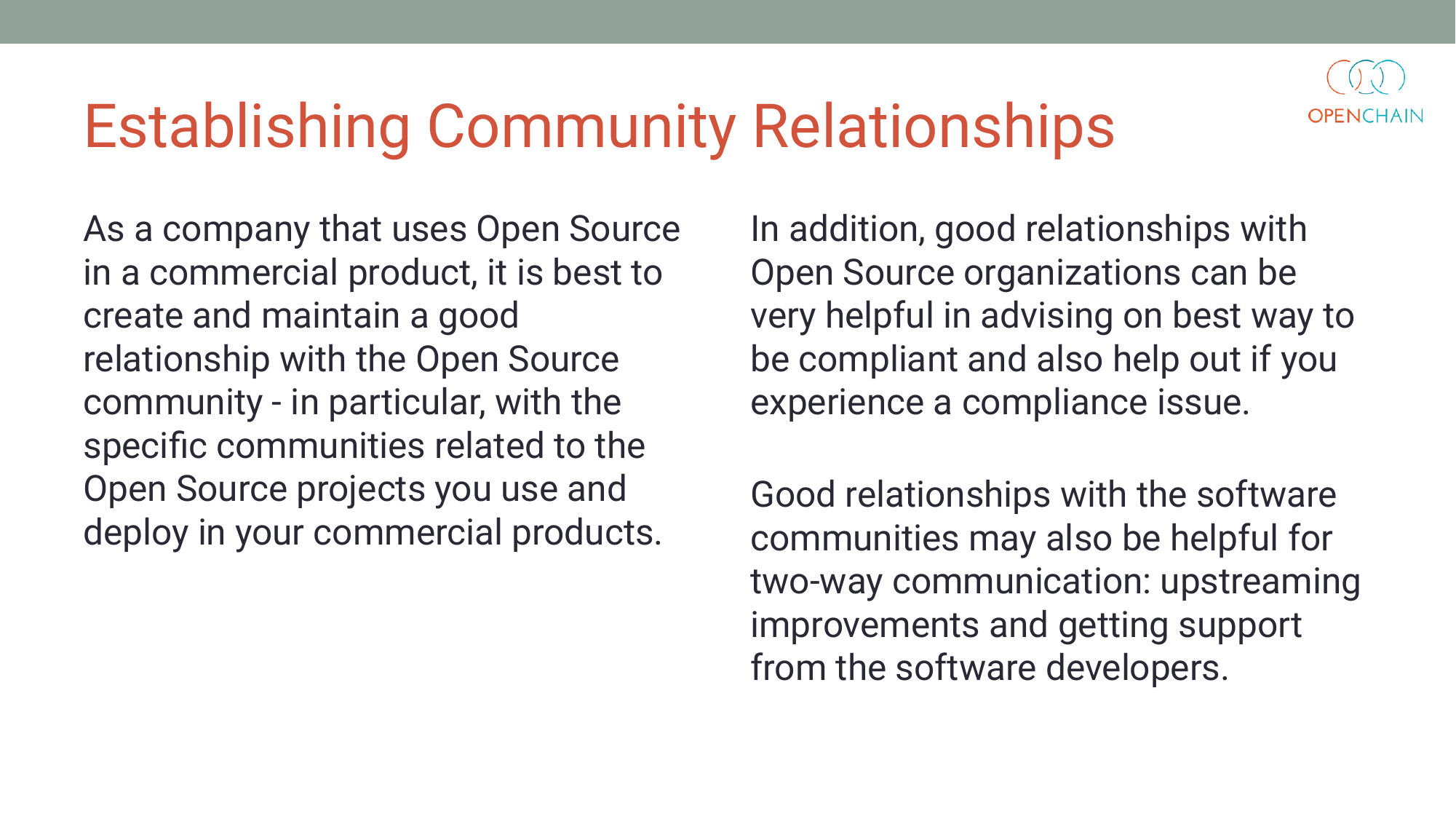

Establishing Community Relationships
As a company that uses Open Source in a commercial product, it is best to create and maintain a good relationship with the Open Source community - in particular, with the specific communities related to the Open Source projects you use and deploy in your commercial products.

In addition, good relationships with Open Source organizations can be very helpful in advising on best way to be compliant and also help out if you experience a compliance issue.

Good relationships with the software communities may also be helpful for two-way communication: upstreaming improvements and getting support from the software developers.